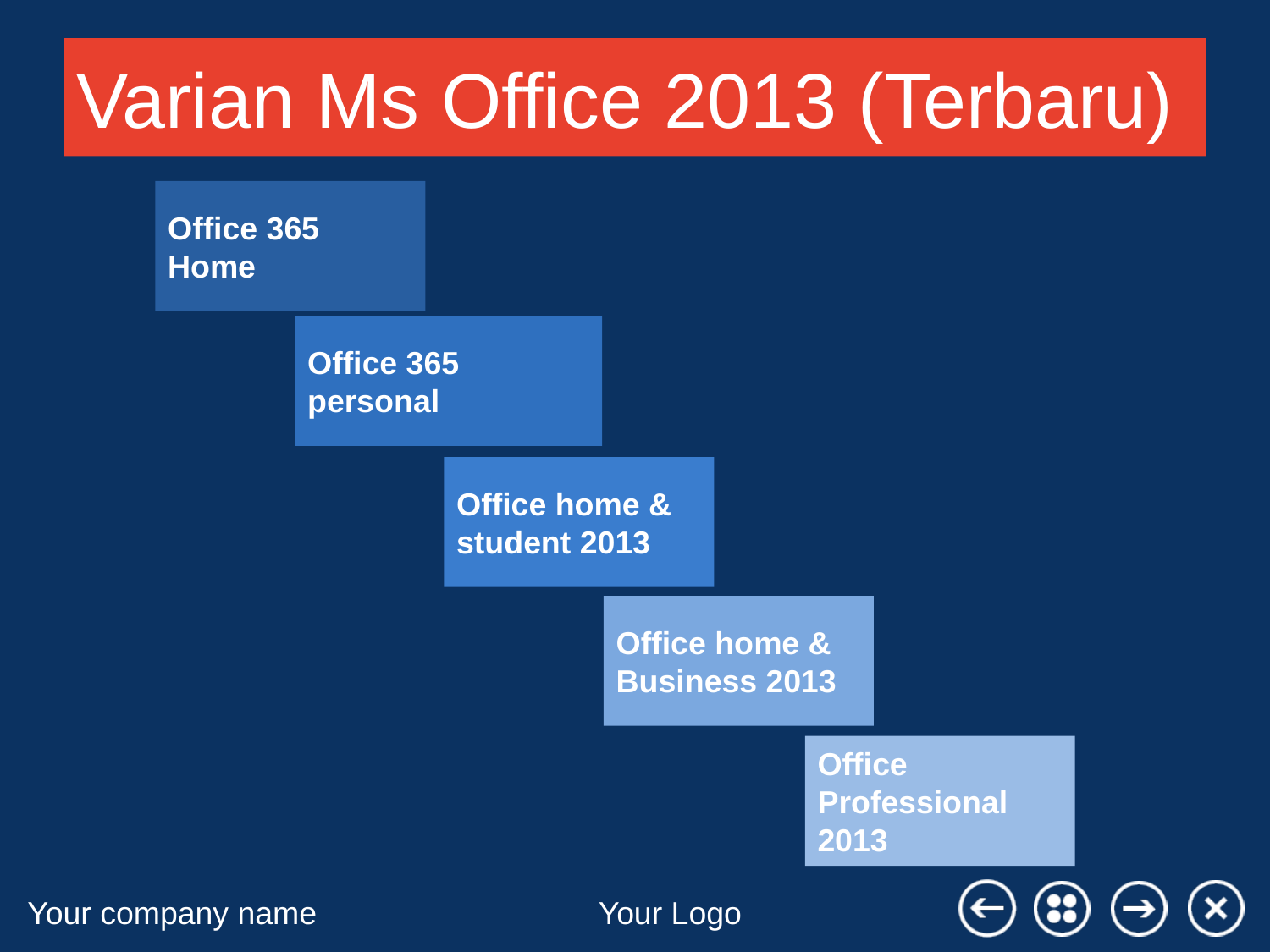

# Varian Ms Office 2013 (Terbaru)
Office 365 Home
Office 365 personal
Office home & student 2013
Office home & Business 2013
Office Professional 2013